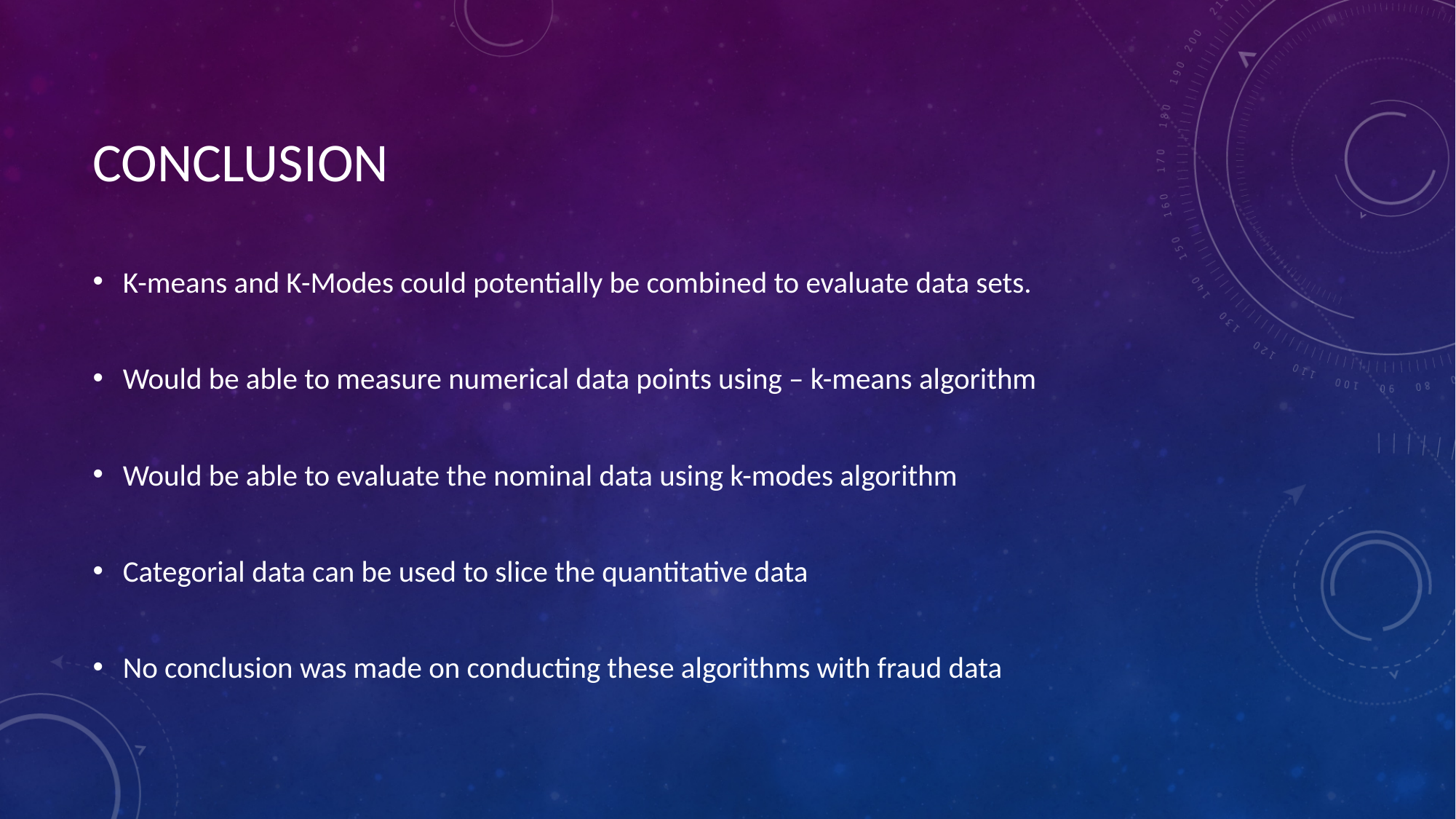

# conclusion
K-means and K-Modes could potentially be combined to evaluate data sets.

Would be able to measure numerical data points using – k-means algorithm

Would be able to evaluate the nominal data using k-modes algorithm

Categorial data can be used to slice the quantitative data

No conclusion was made on conducting these algorithms with fraud data